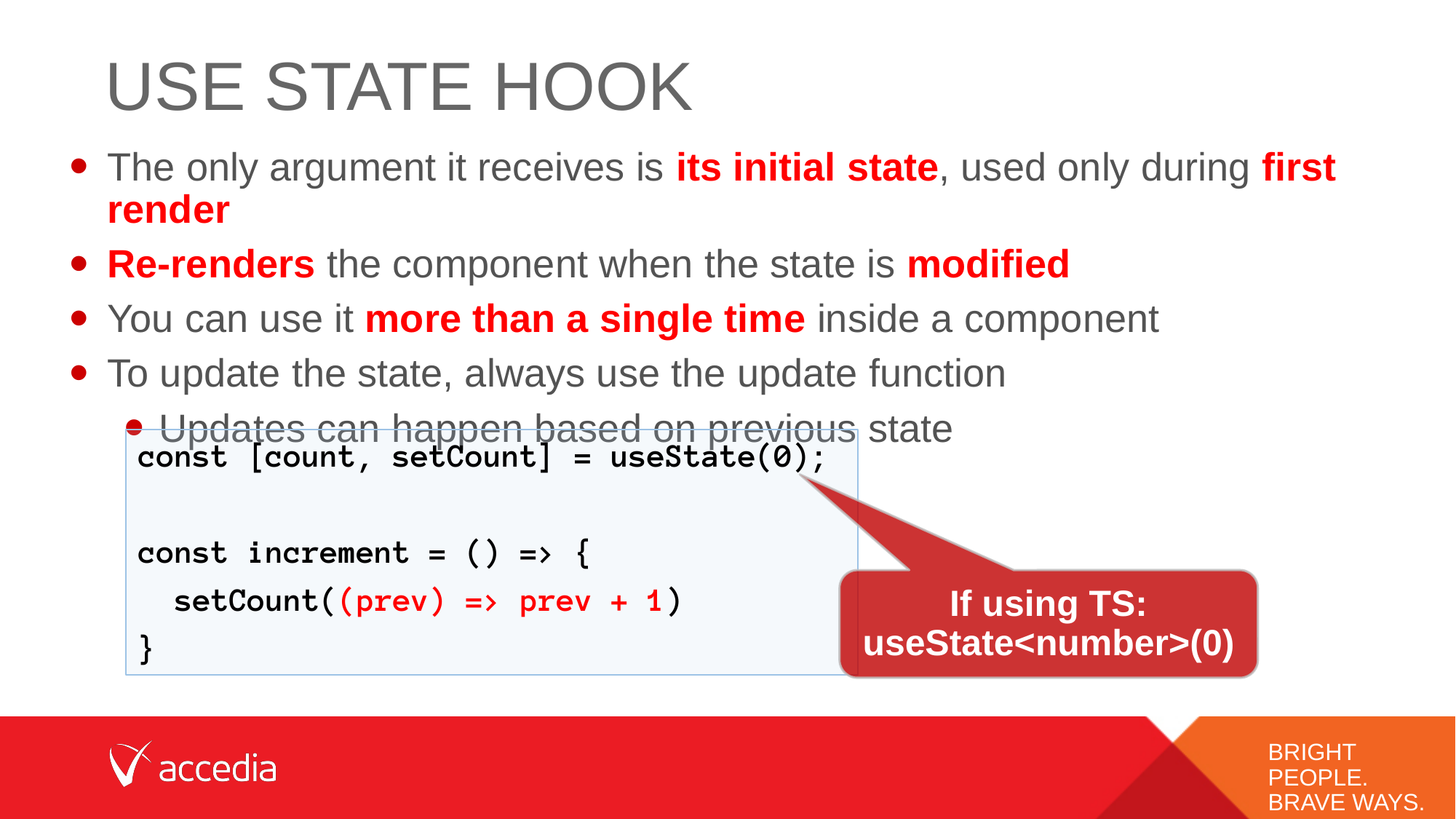

# Use State hook
The only argument it receives is its initial state, used only during first render
Re-renders the component when the state is modified
You can use it more than a single time inside a component
To update the state, always use the update function
Updates can happen based on previous state
const [count, setCount] = useState(0);

const increment = () => {
  setCount((prev) => prev + 1)
}
If using TS: useState<number>(0)